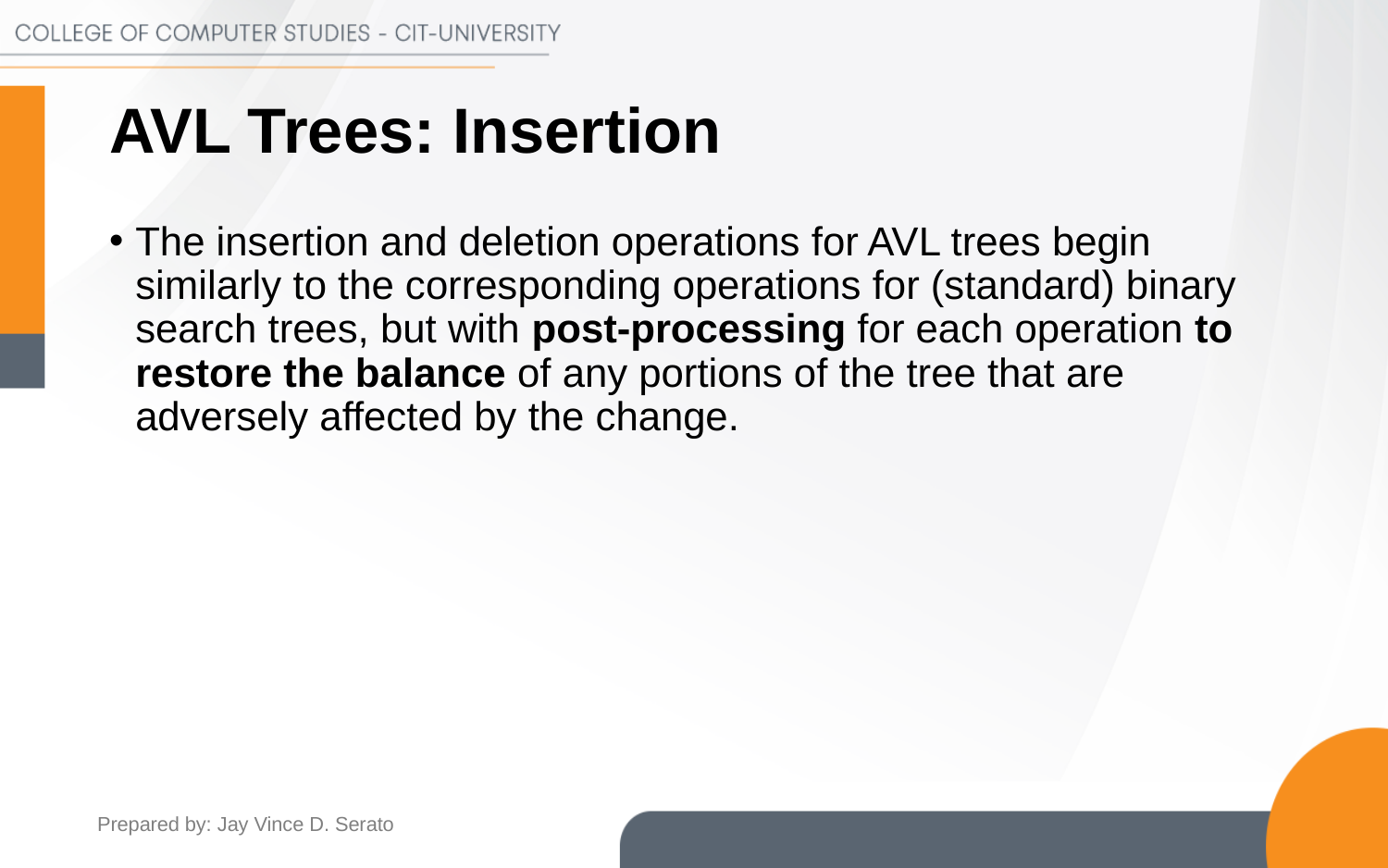

# AVL Trees: Insertion
The insertion and deletion operations for AVL trees begin similarly to the corresponding operations for (standard) binary search trees, but with post-processing for each operation to restore the balance of any portions of the tree that are adversely affected by the change.